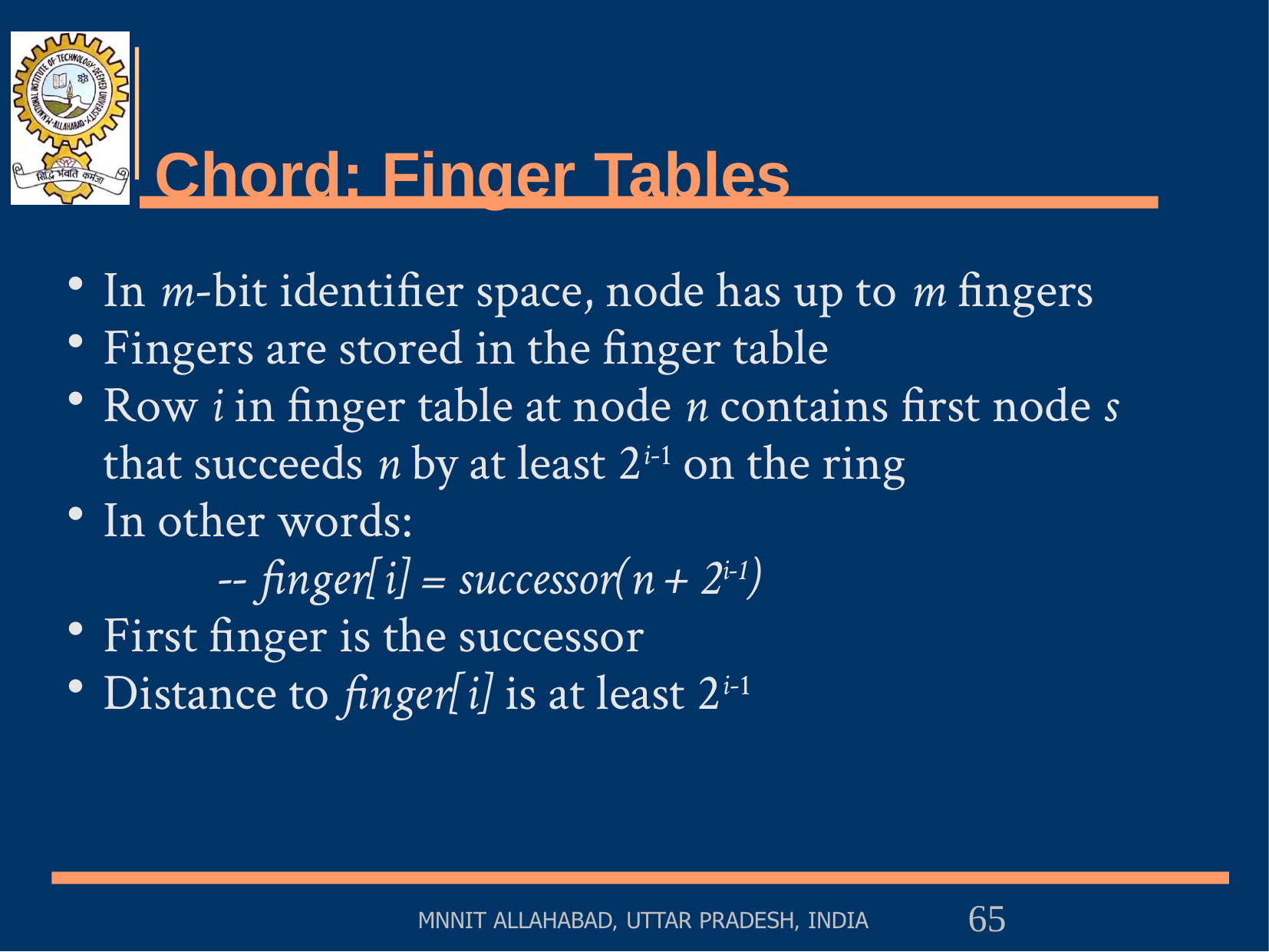

# Chord: Finger Tables
In m-bit identifier space, node has up to m fingers
Fingers are stored in the finger table
Row i in finger table at node n contains first node s that succeeds n by at least 2i-1 on the ring
In other words:
		-- finger[i] = successor(n + 2i-1)
First finger is the successor
Distance to finger[i] is at least 2i-1